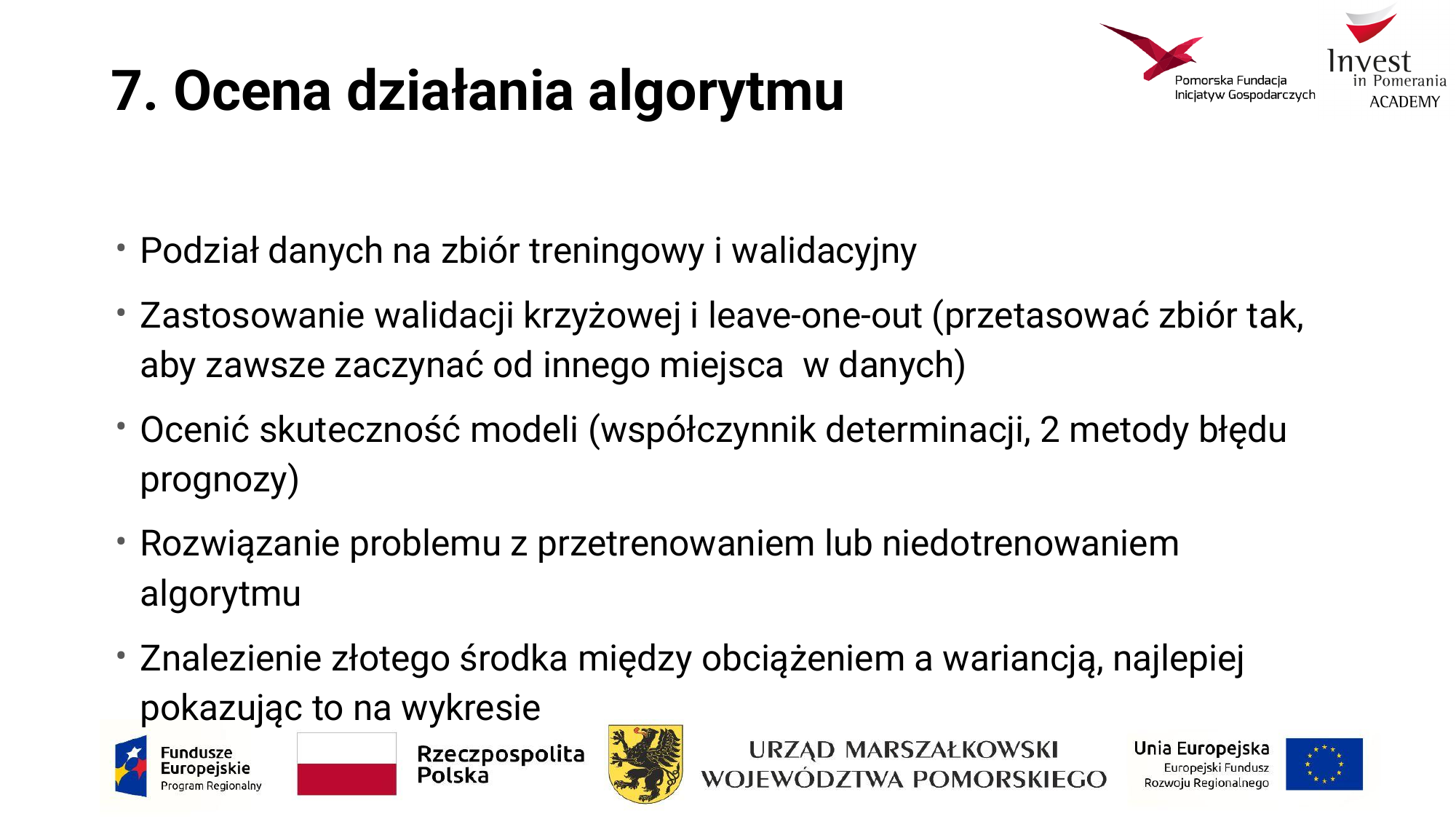

# 7. Ocena działania algorytmu
Podział danych na zbiór treningowy i walidacyjny
Zastosowanie walidacji krzyżowej i leave-one-out (przetasować zbiór tak, aby zawsze zaczynać od innego miejsca  w danych)
Ocenić skuteczność modeli (współczynnik determinacji, 2 metody błędu prognozy)
Rozwiązanie problemu z przetrenowaniem lub niedotrenowaniem algorytmu
Znalezienie złotego środka między obciążeniem a wariancją, najlepiej pokazując to na wykresie